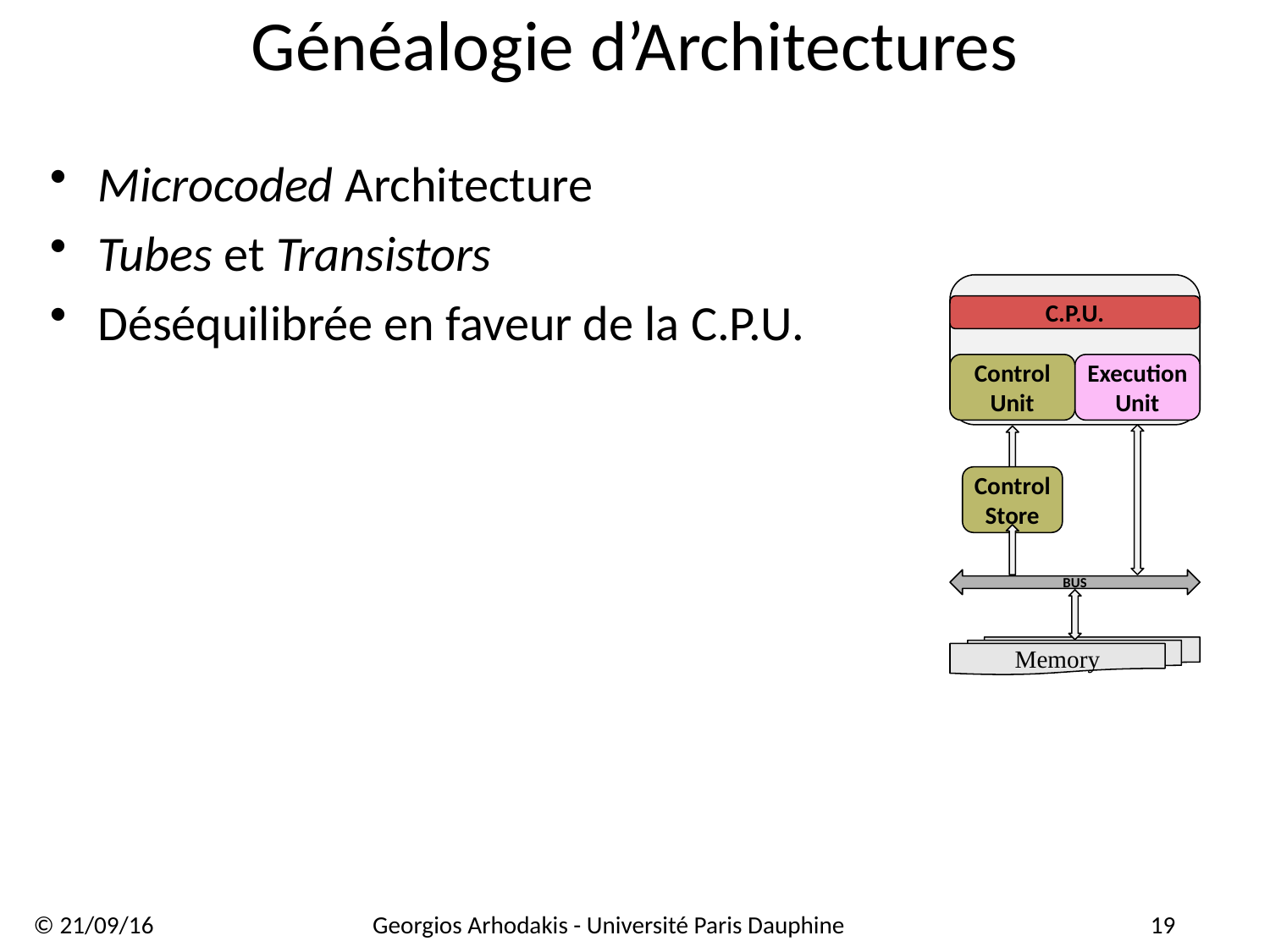

# Généalogie d’Architectures
Microcoded Architecture
Tubes et Transistors
Déséquilibrée en faveur de la C.P.U.

C.P.U.
Control Unit
Execution Unit

Control Store

BUS

Memory
© 21/09/16
Georgios Arhodakis - Université Paris Dauphine
19